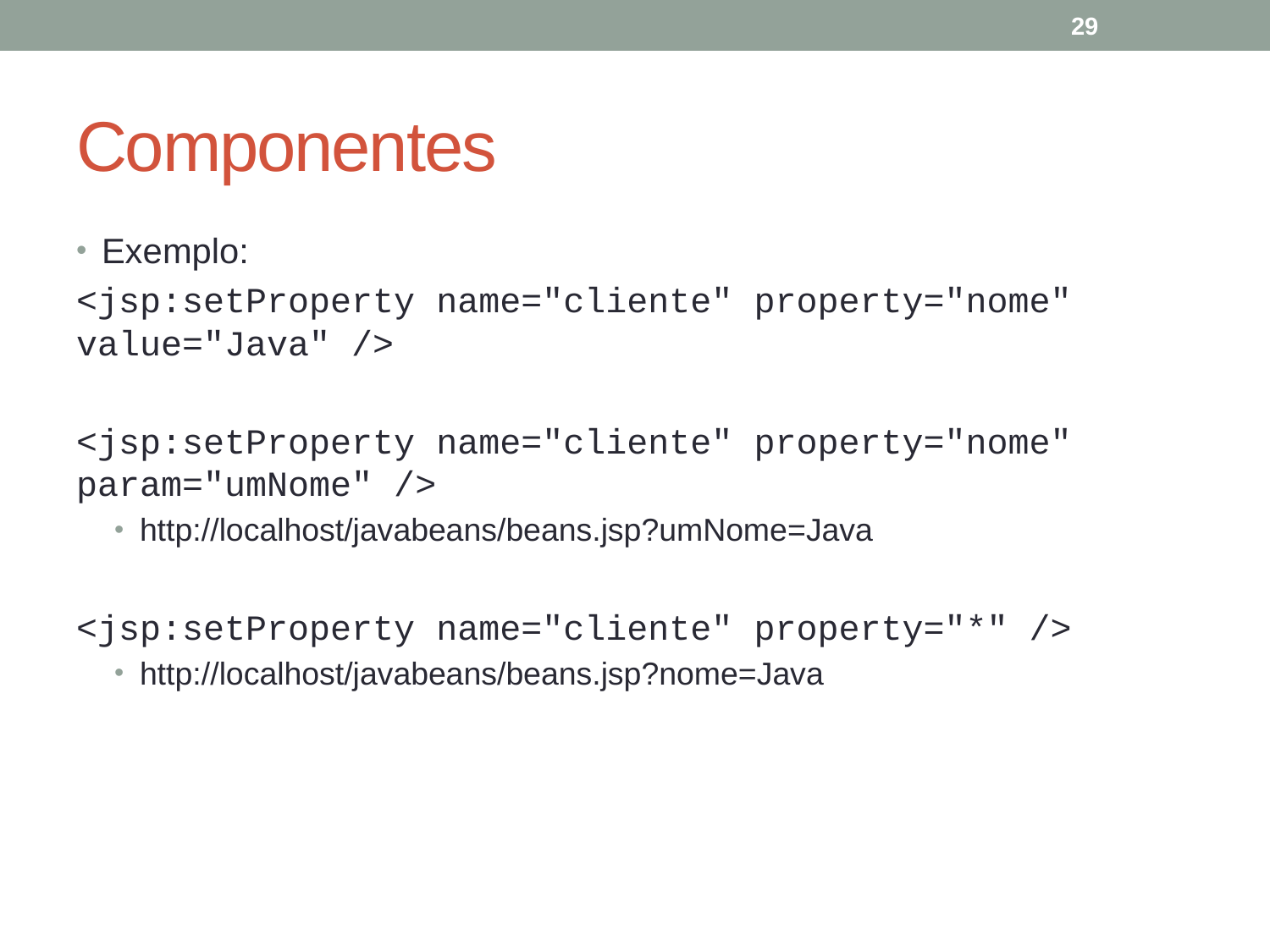

29
# Componentes
Exemplo:
<jsp:setProperty name="cliente" property="nome" value="Java" />

<jsp:setProperty name="cliente" property="nome" param="umNome" />
http://localhost/javabeans/beans.jsp?umNome=Java

<jsp:setProperty name="cliente" property="*" />
http://localhost/javabeans/beans.jsp?nome=Java